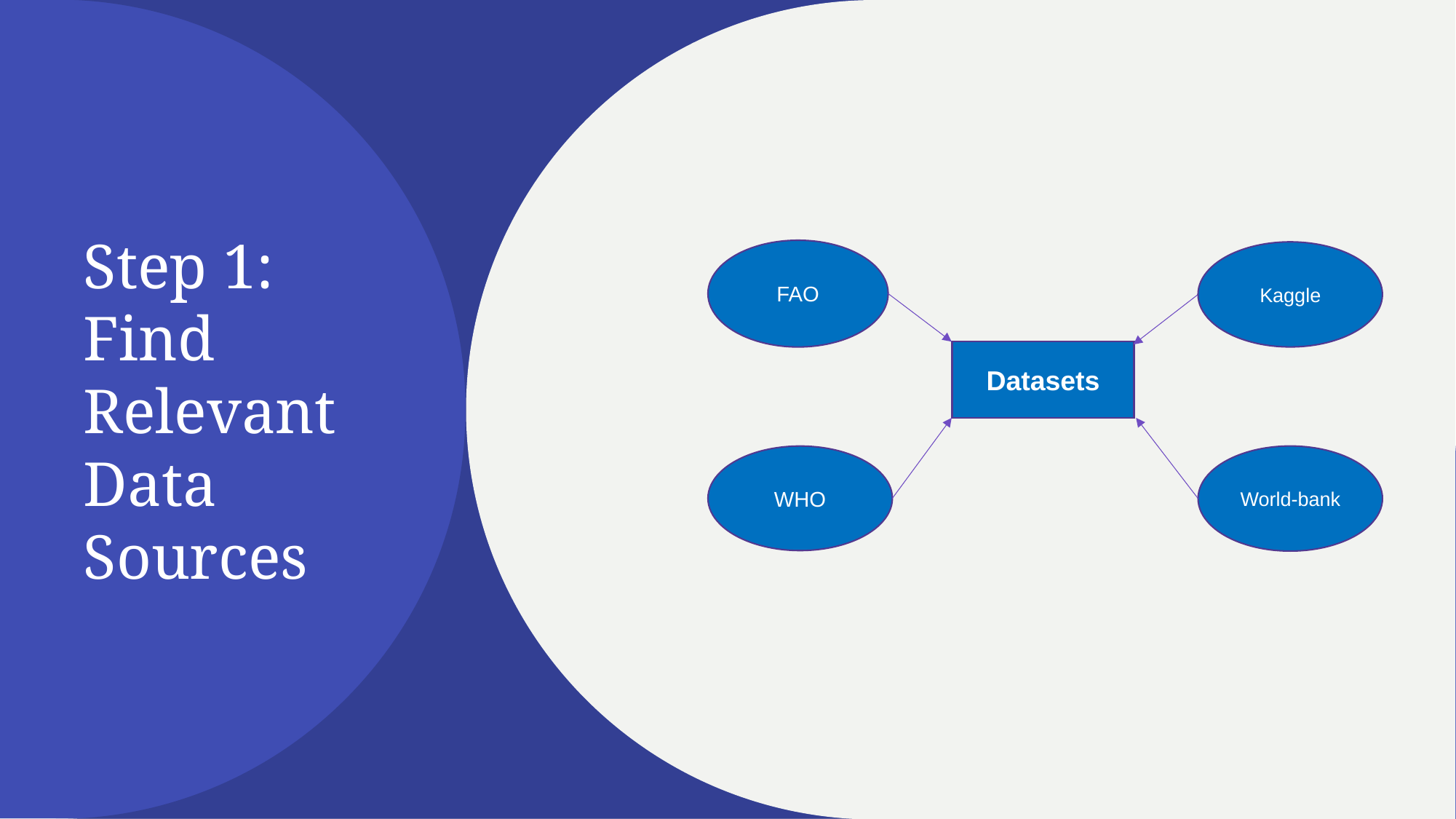

# Step 1: Find Relevant Data Sources
FAO
Kaggle
Datasets
WHO
World-bank